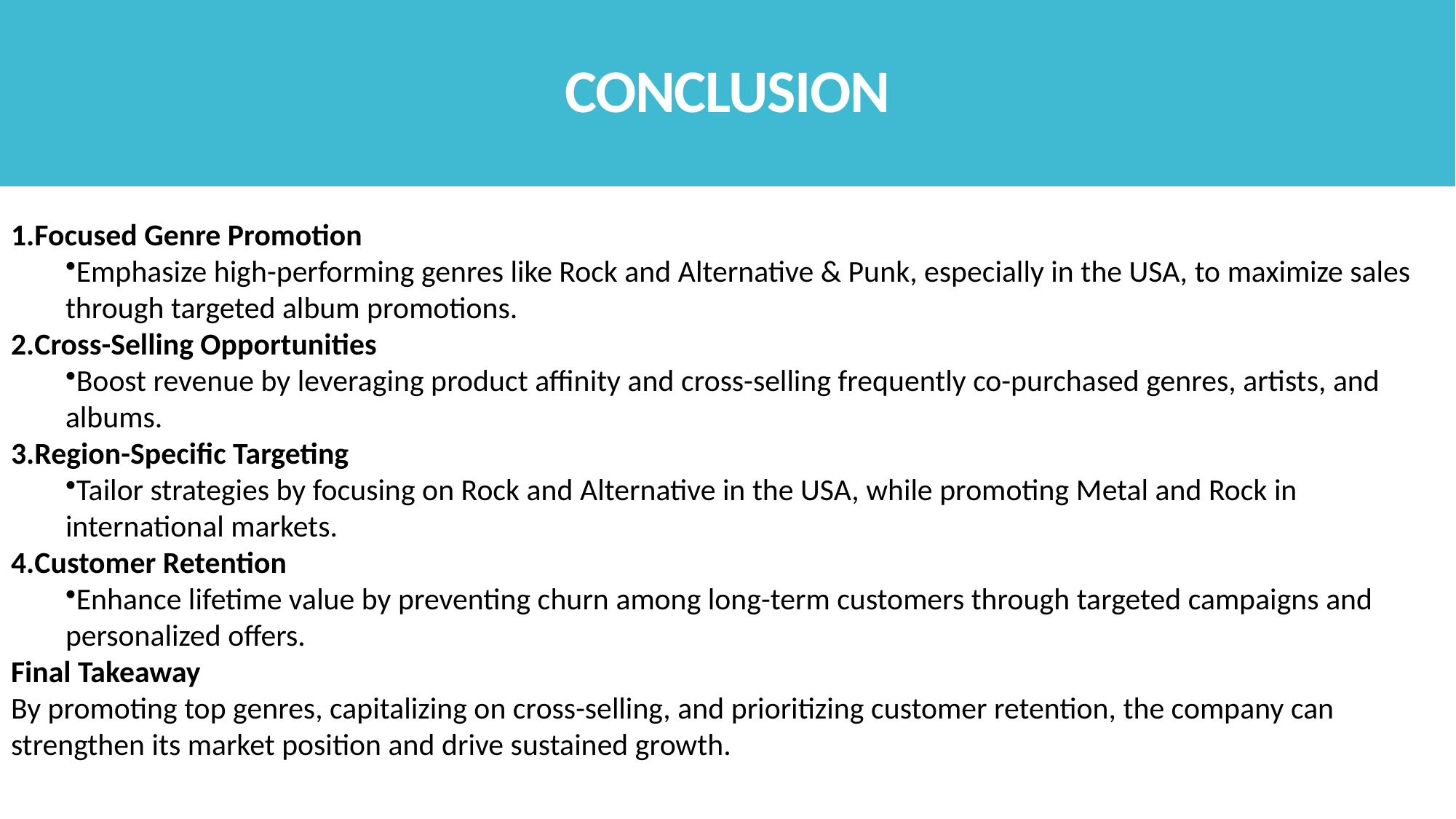

CONCLUSION

Focused Genre Promotion
Emphasize high-performing genres like Rock and Alternative & Punk, especially in the USA, to maximize sales through targeted album promotions.
Cross-Selling Opportunities
Boost revenue by leveraging product affinity and cross-selling frequently co-purchased genres, artists, and albums.
Region-Specific Targeting
Tailor strategies by focusing on Rock and Alternative in the USA, while promoting Metal and Rock in international markets.
Customer Retention
Enhance lifetime value by preventing churn among long-term customers through targeted campaigns and personalized offers.
Final Takeaway
By promoting top genres, capitalizing on cross-selling, and prioritizing customer retention, the company can strengthen its market position and drive sustained growth.